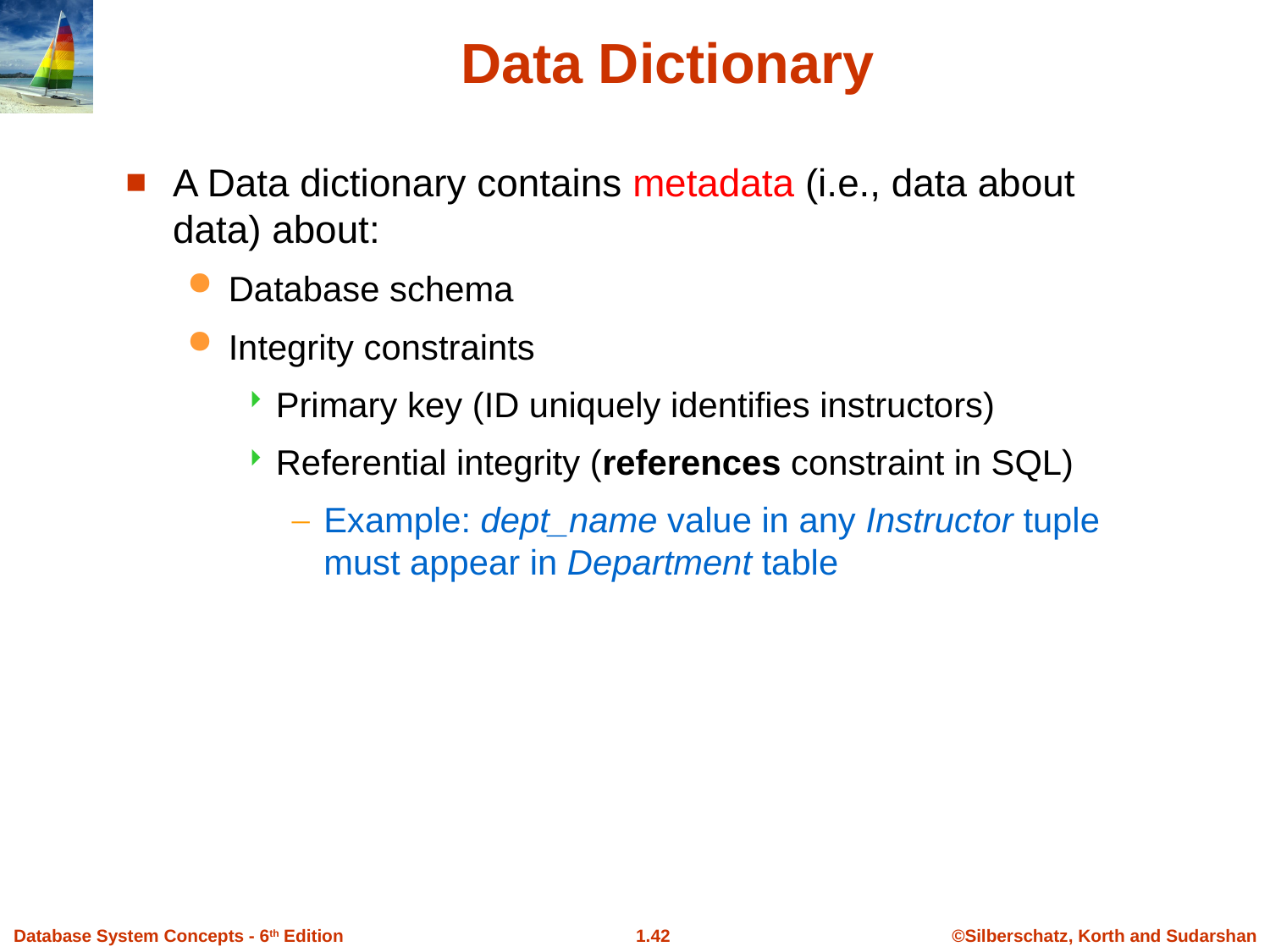

Data Dictionary
A Data dictionary contains metadata (i.e., data about data) about:
Database schema
Integrity constraints
Primary key (ID uniquely identifies instructors)
Referential integrity (references constraint in SQL)
Example: dept_name value in any Instructor tuple must appear in Department table